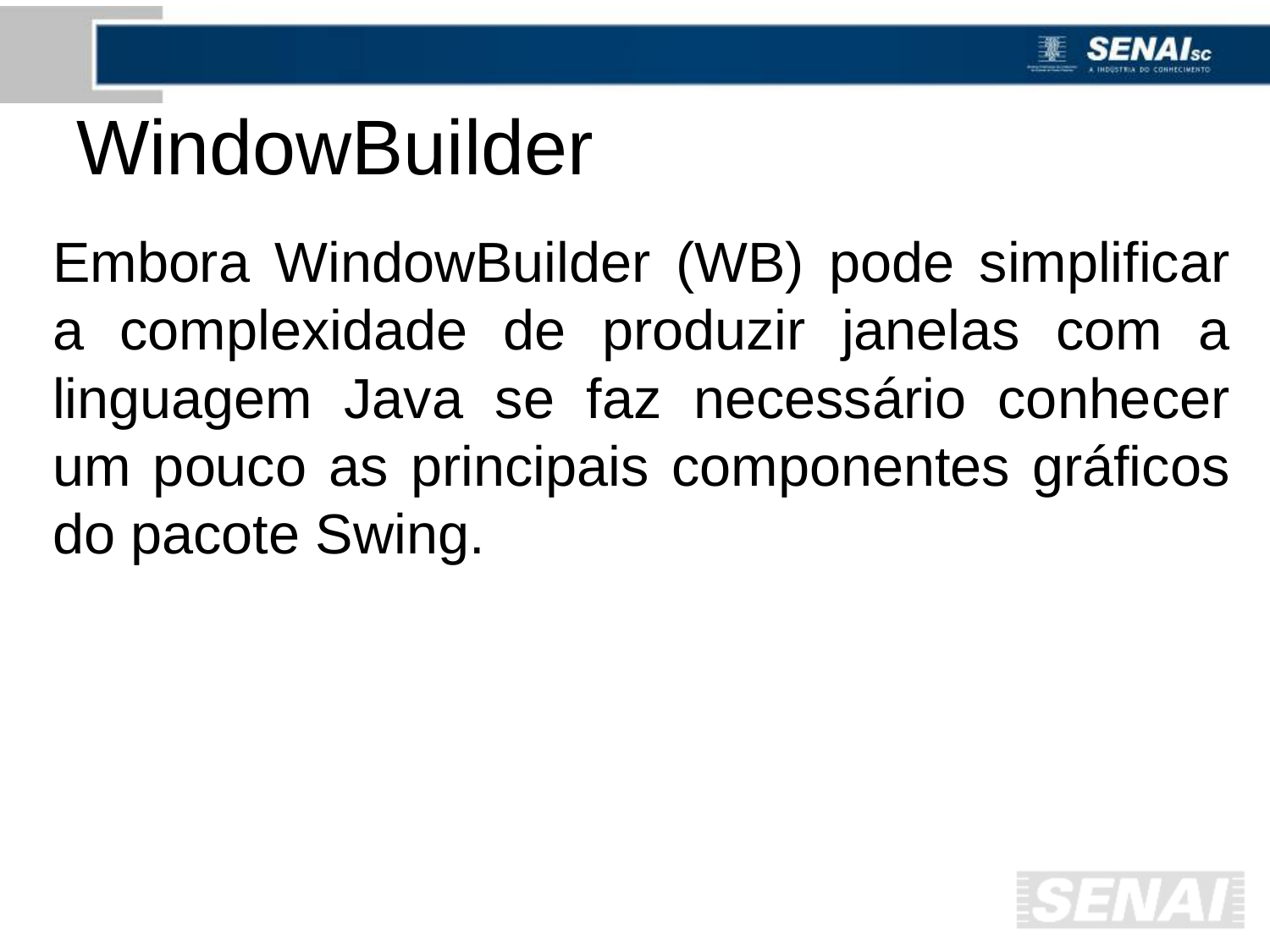

# WindowBuilder
Embora WindowBuilder (WB) pode simplificar a complexidade de produzir janelas com a linguagem Java se faz necessário conhecer um pouco as principais componentes gráficos do pacote Swing.